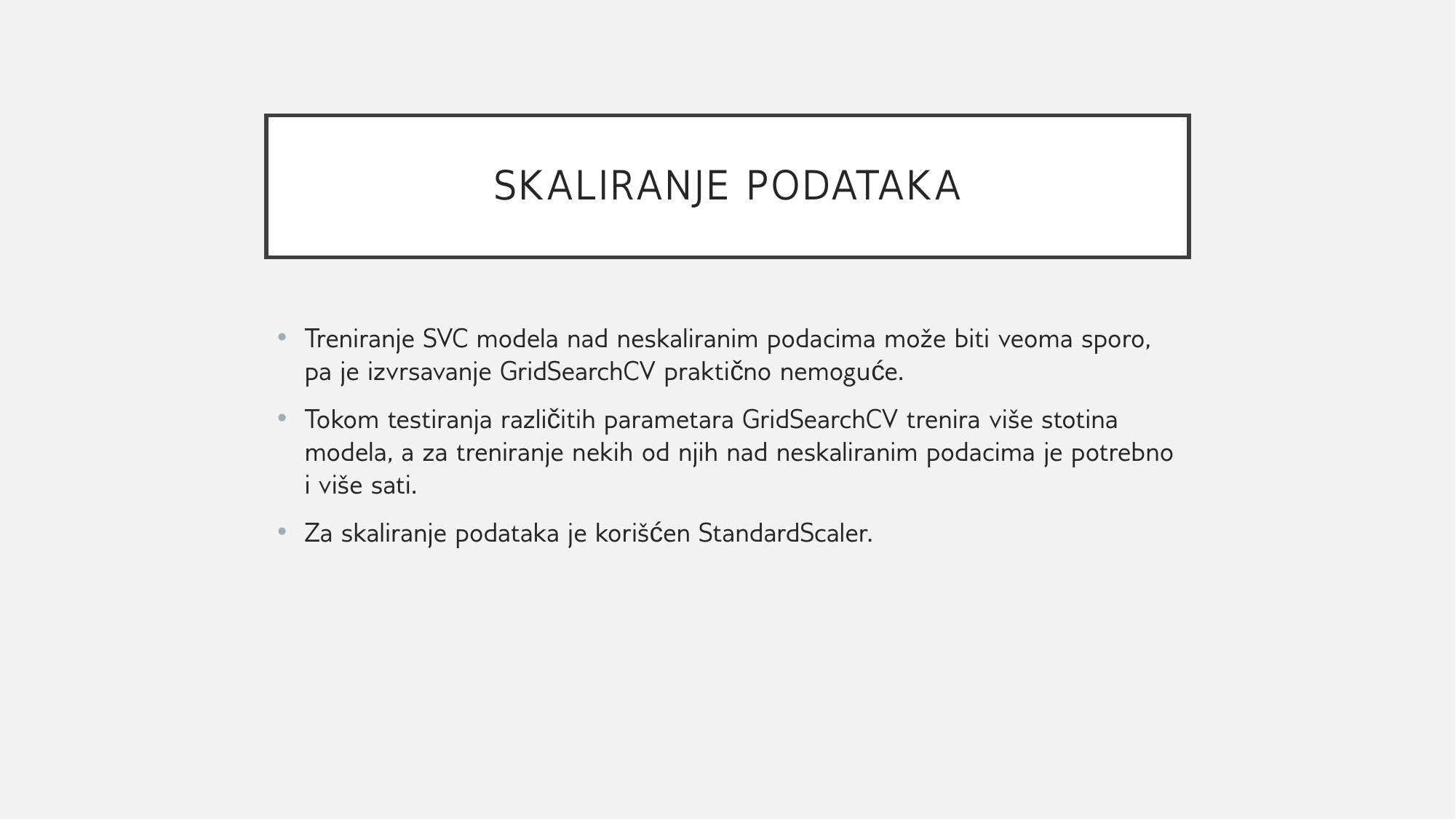

# skaliranje podataka
Treniranje SVC modela nad neskaliranim podacima može biti veoma sporo, pa je izvrsavanje GridSearchCV praktično nemoguće.
Tokom testiranja različitih parametara GridSearchCV trenira više stotina modela, a za treniranje nekih od njih nad neskaliranim podacima je potrebno i više sati.
Za skaliranje podataka je korišćen StandardScaler.